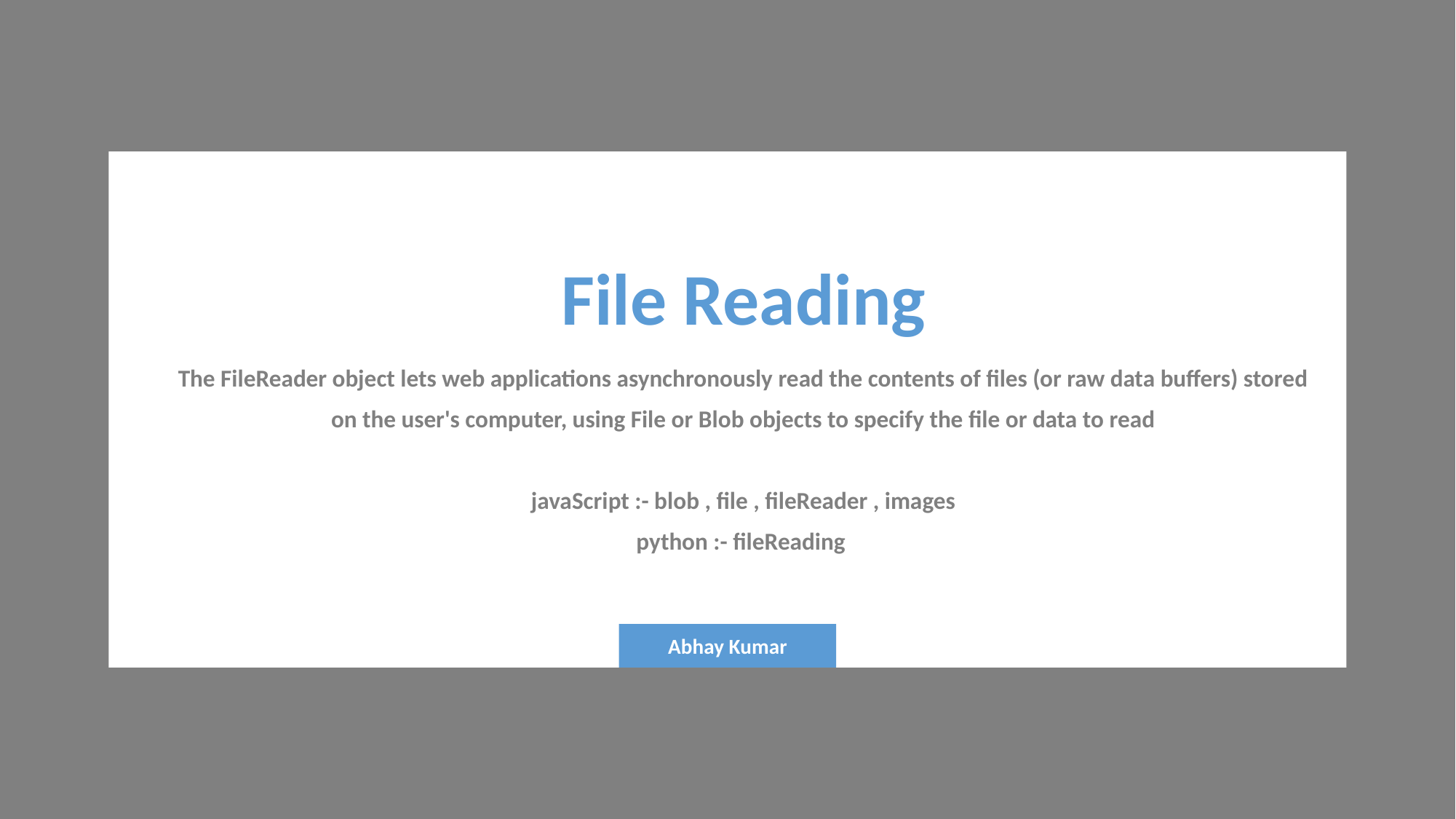

File Reading
The FileReader object lets web applications asynchronously read the contents of files (or raw data buffers) stored on the user's computer, using File or Blob objects to specify the file or data to read

javaScript :- blob , file , fileReader , images
python :- fileReading
Abhay Kumar